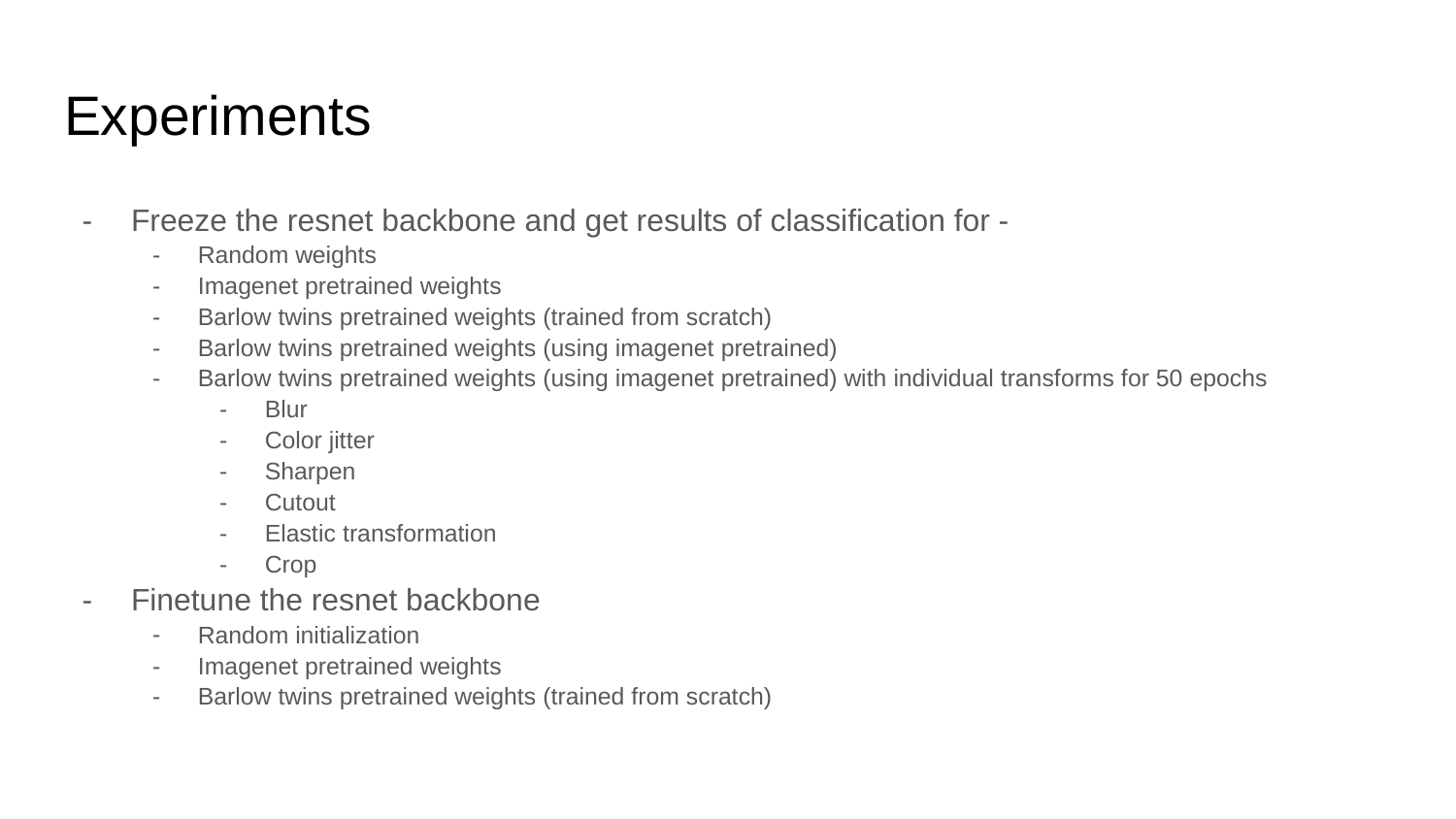

# Experiments
Freeze the resnet backbone and get results of classification for -
Random weights
Imagenet pretrained weights
Barlow twins pretrained weights (trained from scratch)
Barlow twins pretrained weights (using imagenet pretrained)
Barlow twins pretrained weights (using imagenet pretrained) with individual transforms for 50 epochs
Blur
Color jitter
Sharpen
Cutout
Elastic transformation
Crop
Finetune the resnet backbone
Random initialization
Imagenet pretrained weights
Barlow twins pretrained weights (trained from scratch)